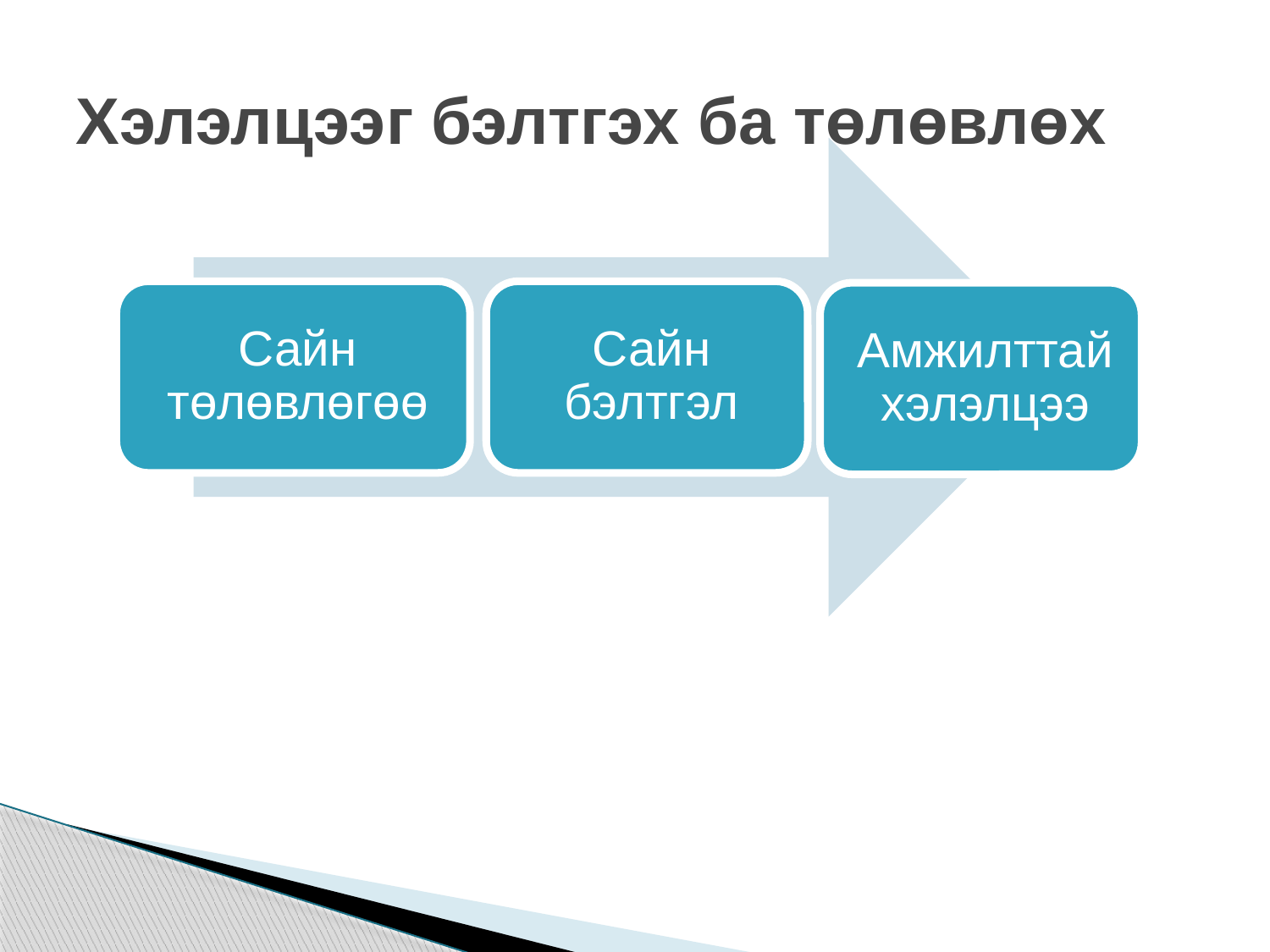

# Хэлэлцээг бэлтгэх ба төлөвлөх
Сайн төлөвлөгөө
Сайн бэлтгэл
Амжилттай хэлэлцээ